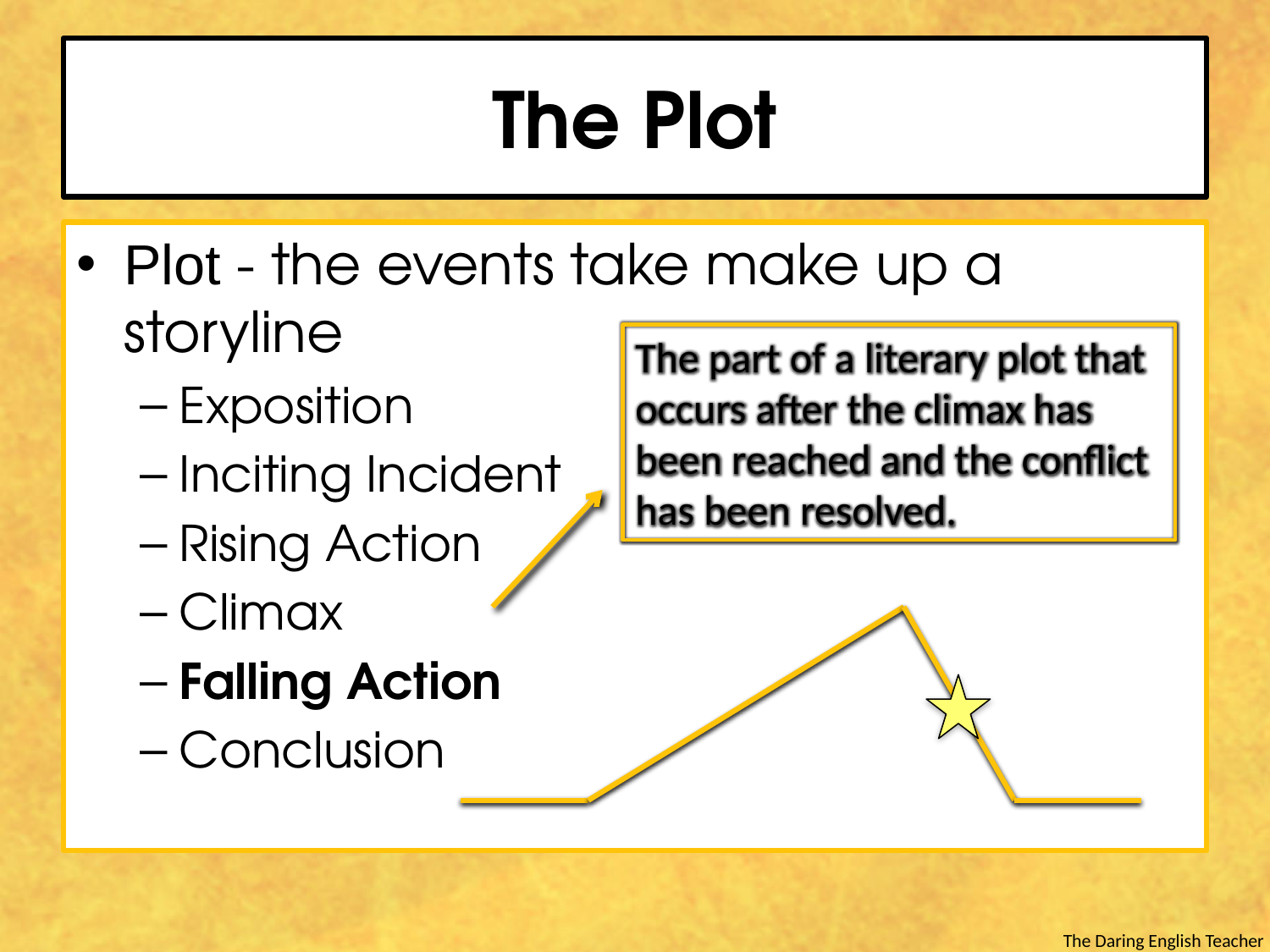

# The Plot
Plot - the events take make up a storyline
Exposition
Inciting Incident
Rising Action
Climax
Falling Action
Conclusion
The part of a literary plot that occurs after the climax has been reached and the conflict has been resolved.